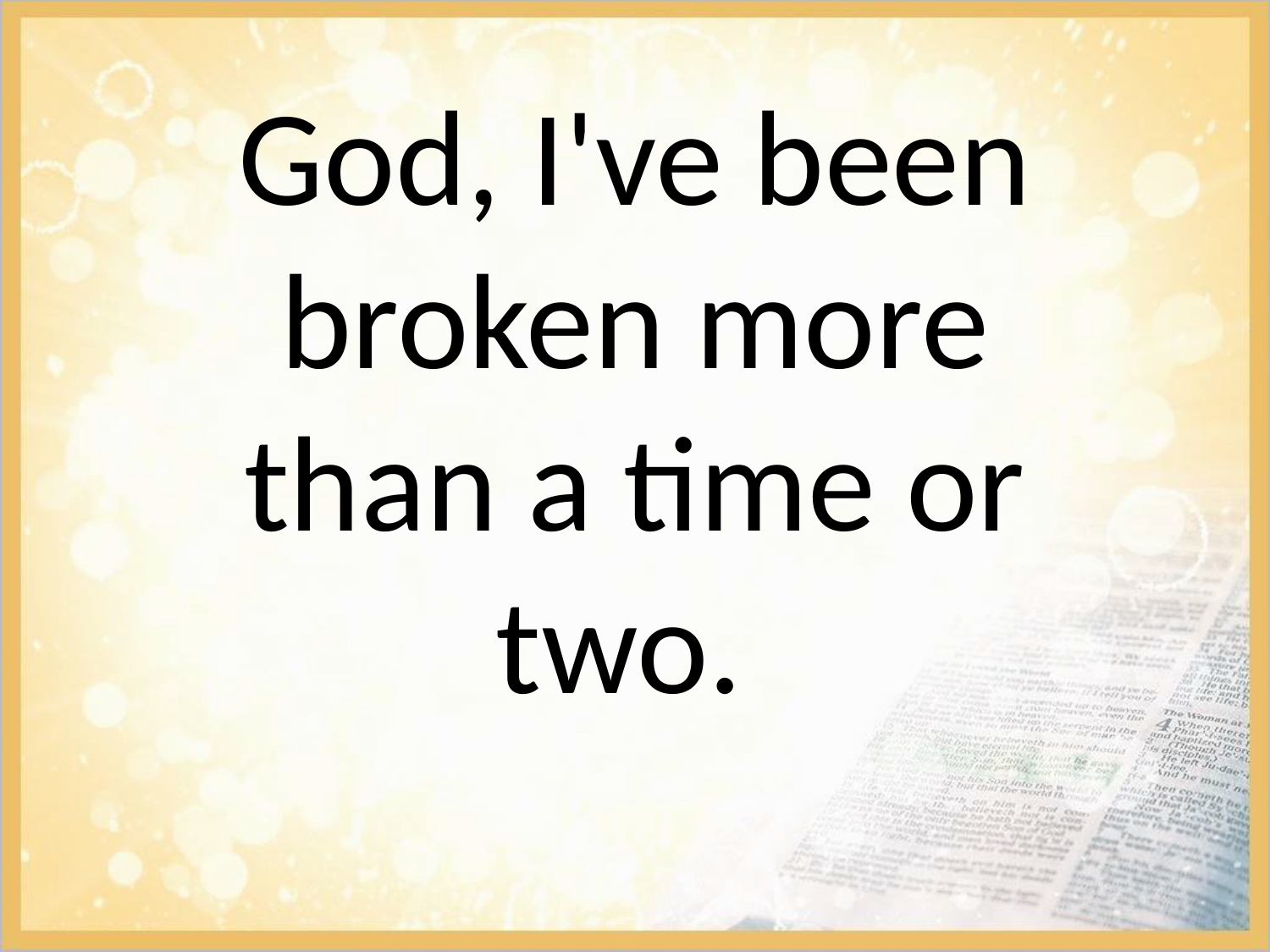

God, I've been broken more than a time or two.